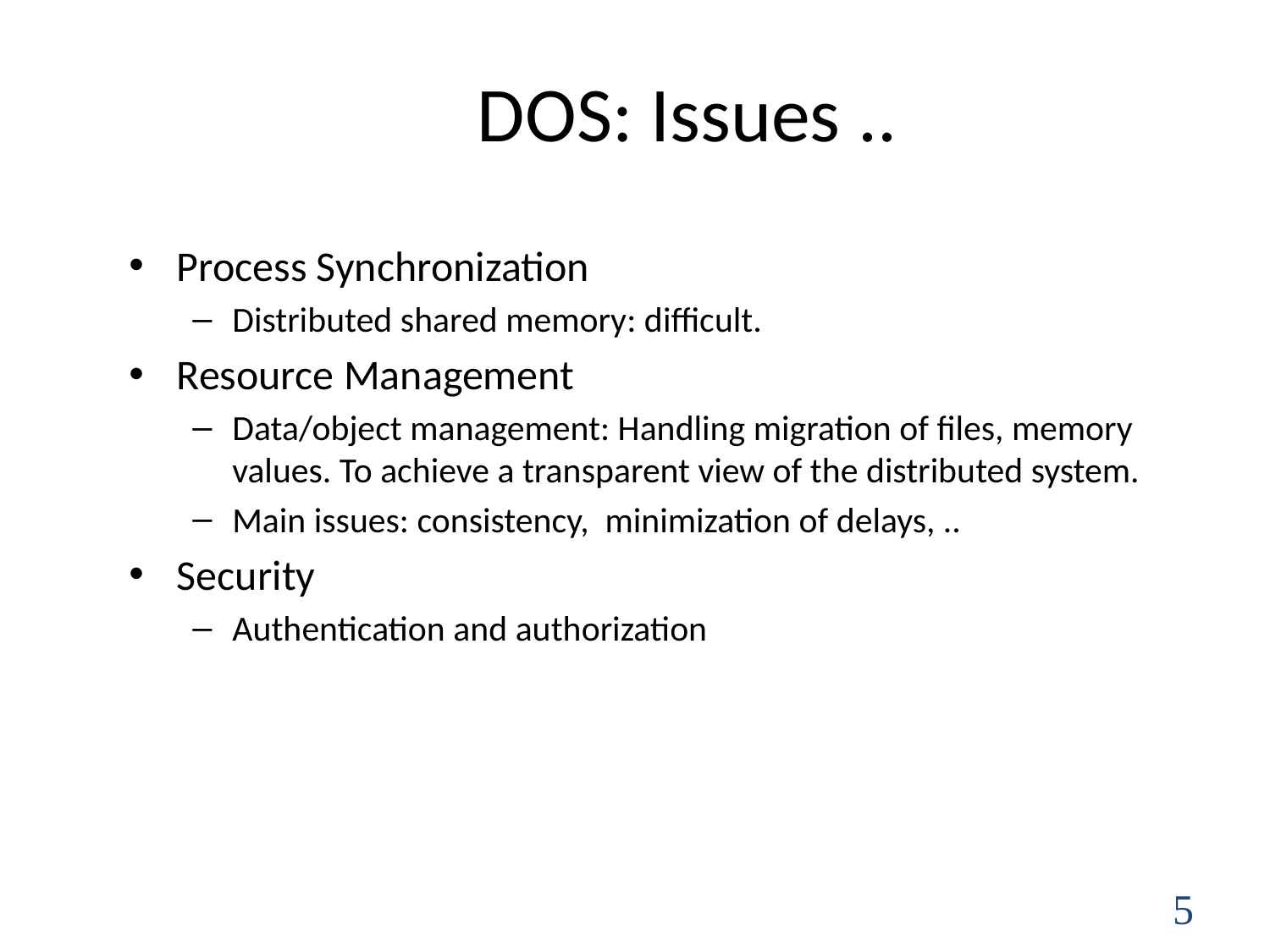

# DOS: Issues ..
Process Synchronization
Distributed shared memory: difficult.
Resource Management
Data/object management: Handling migration of files, memory values. To achieve a transparent view of the distributed system.
Main issues: consistency,  minimization of delays, ..
Security
Authentication and authorization

5